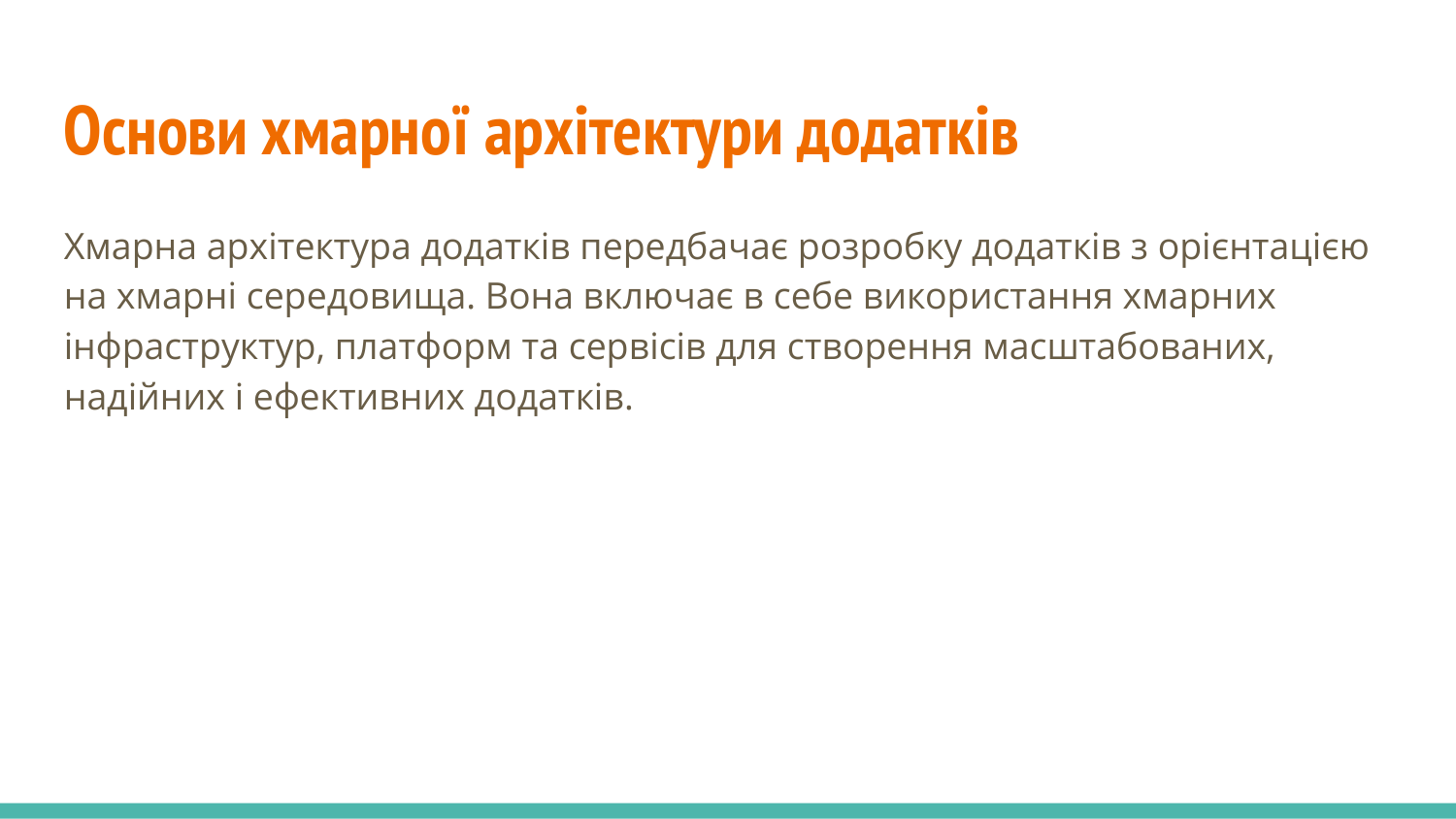

Основи хмарної архітектури додатків
Хмарна архітектура додатків передбачає розробку додатків з орієнтацією на хмарні середовища. Вона включає в себе використання хмарних інфраструктур, платформ та сервісів для створення масштабованих, надійних і ефективних додатків.